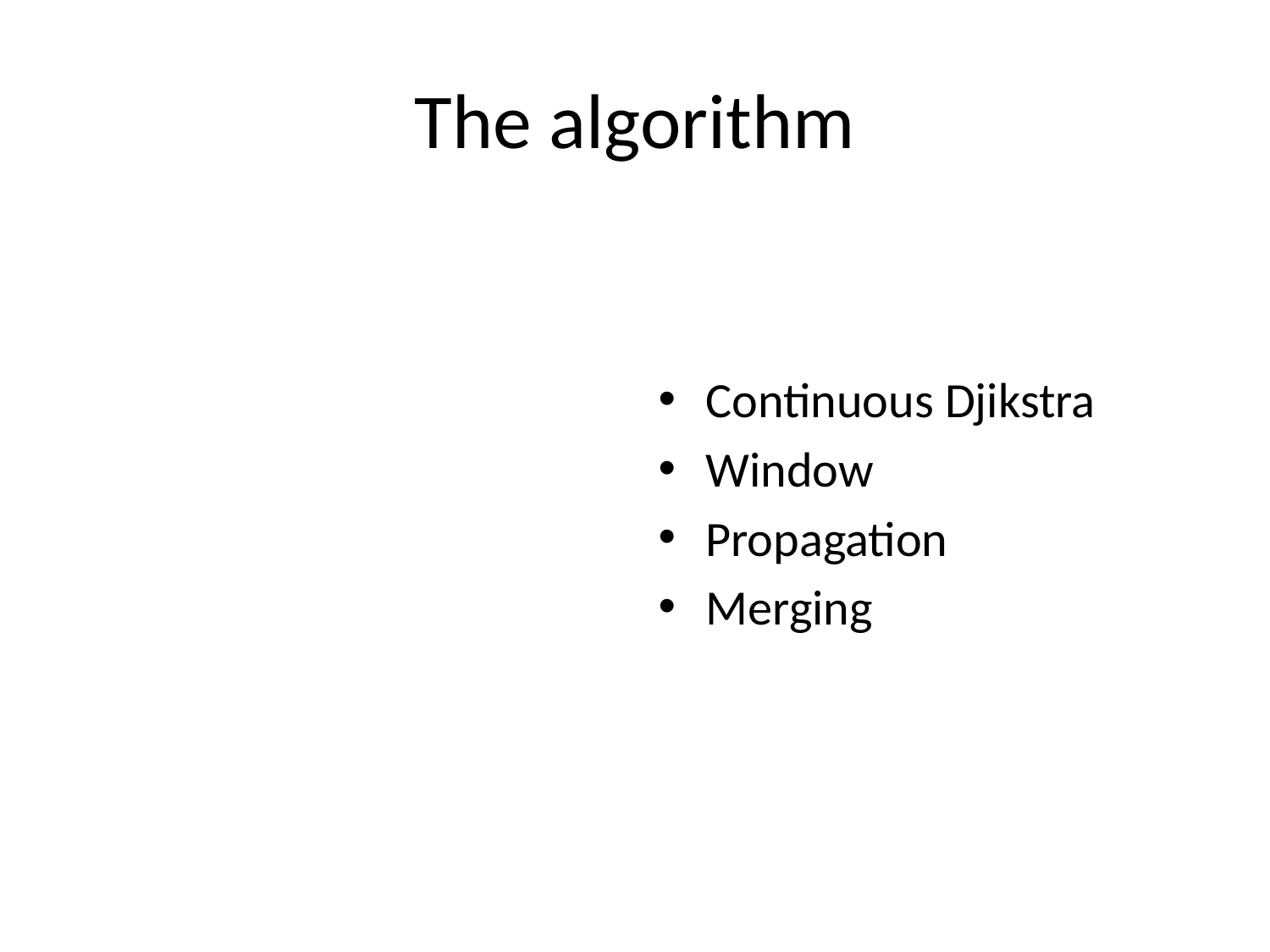

# The algorithm

Continuous Djikstra
Window
Propagation
Merging